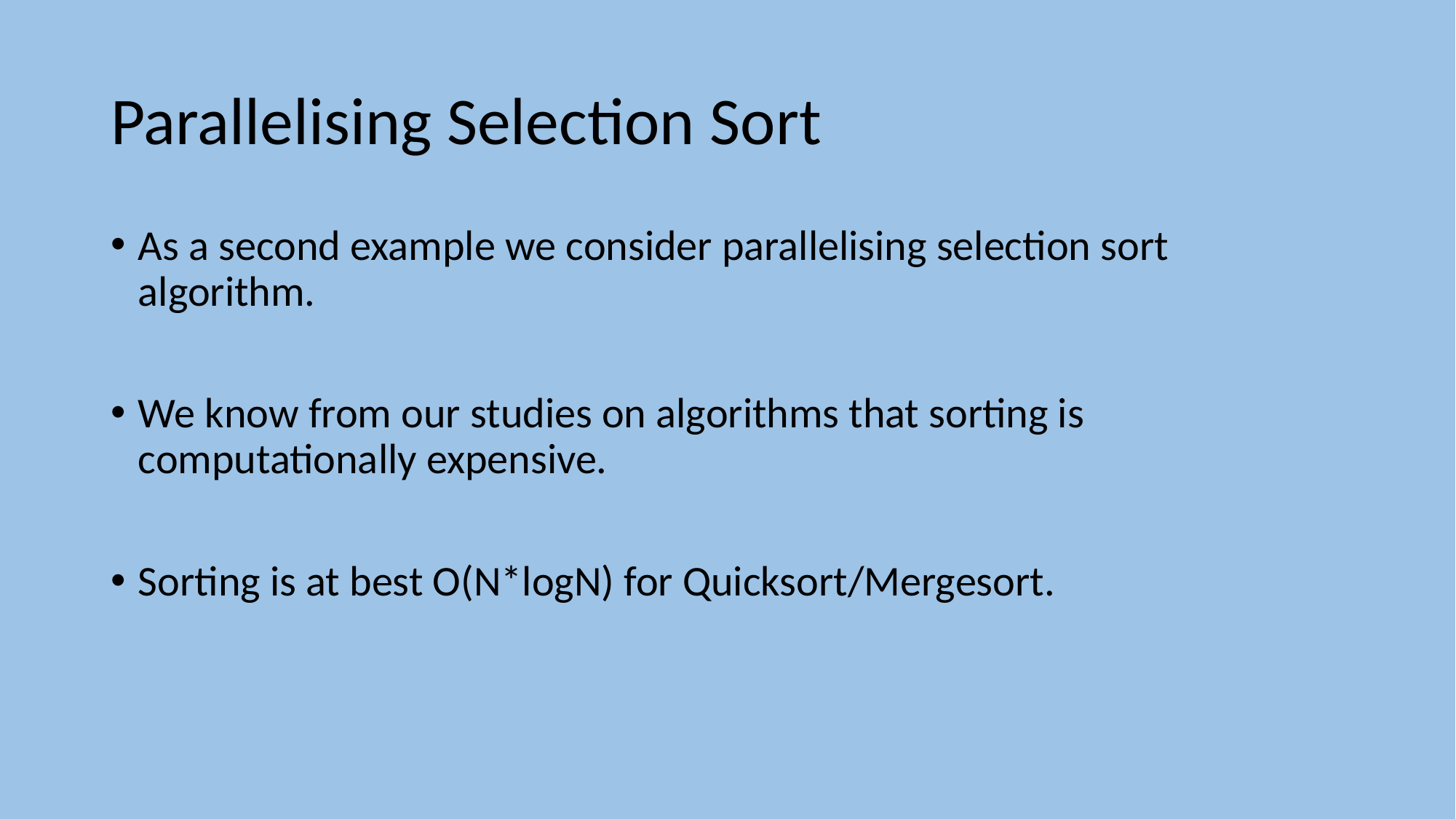

# Parallelising Selection Sort
As a second example we consider parallelising selection sort algorithm.

We know from our studies on algorithms that sorting is computationally expensive.

Sorting is at best O(N*logN) for Quicksort/Mergesort.